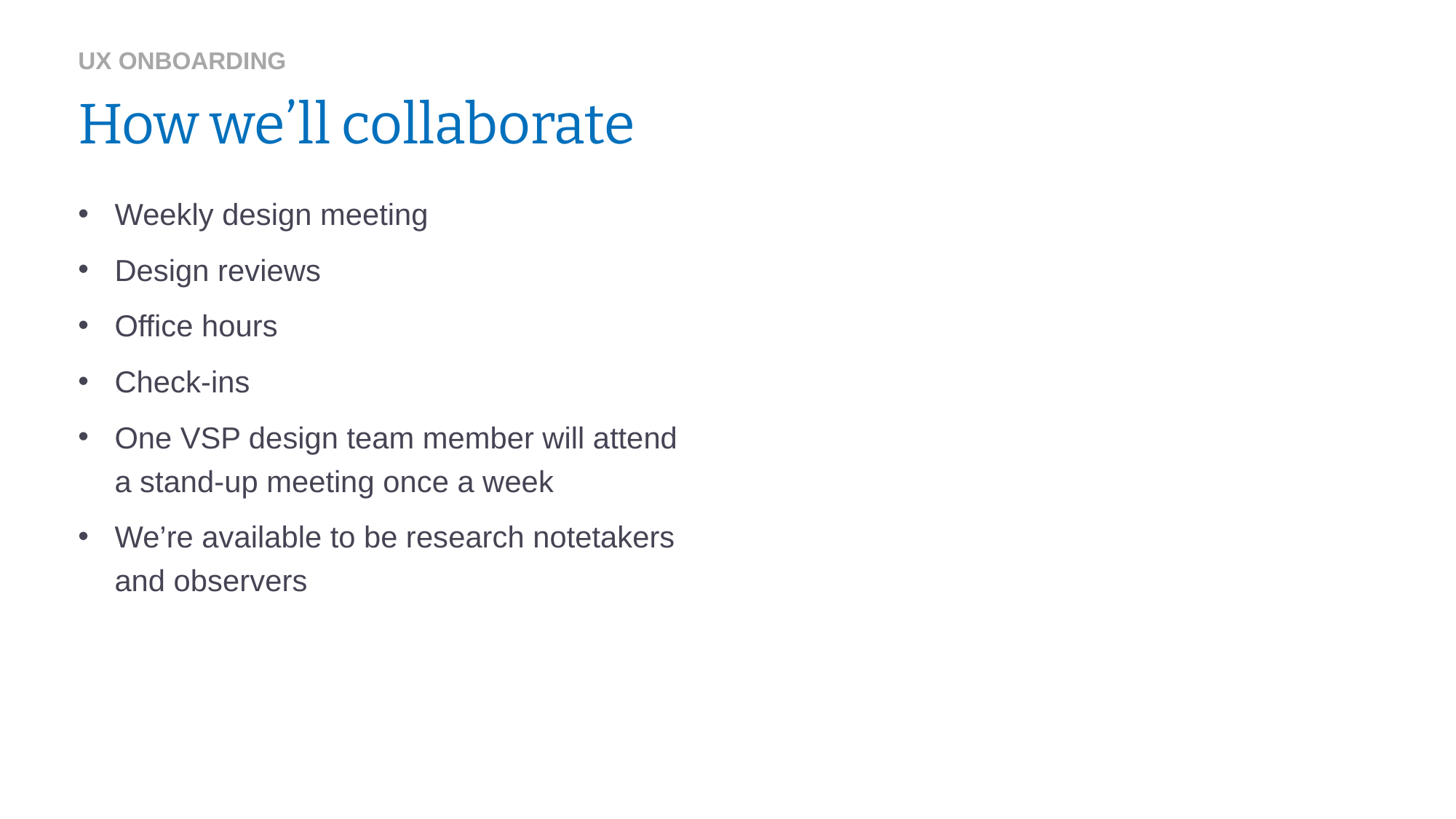

UX ONBOARDING
# How we’ll collaborate
Weekly design meeting
Design reviews
Office hours
Check-ins
One VSP design team member will attend a stand-up meeting once a week
We’re available to be research notetakers and observers